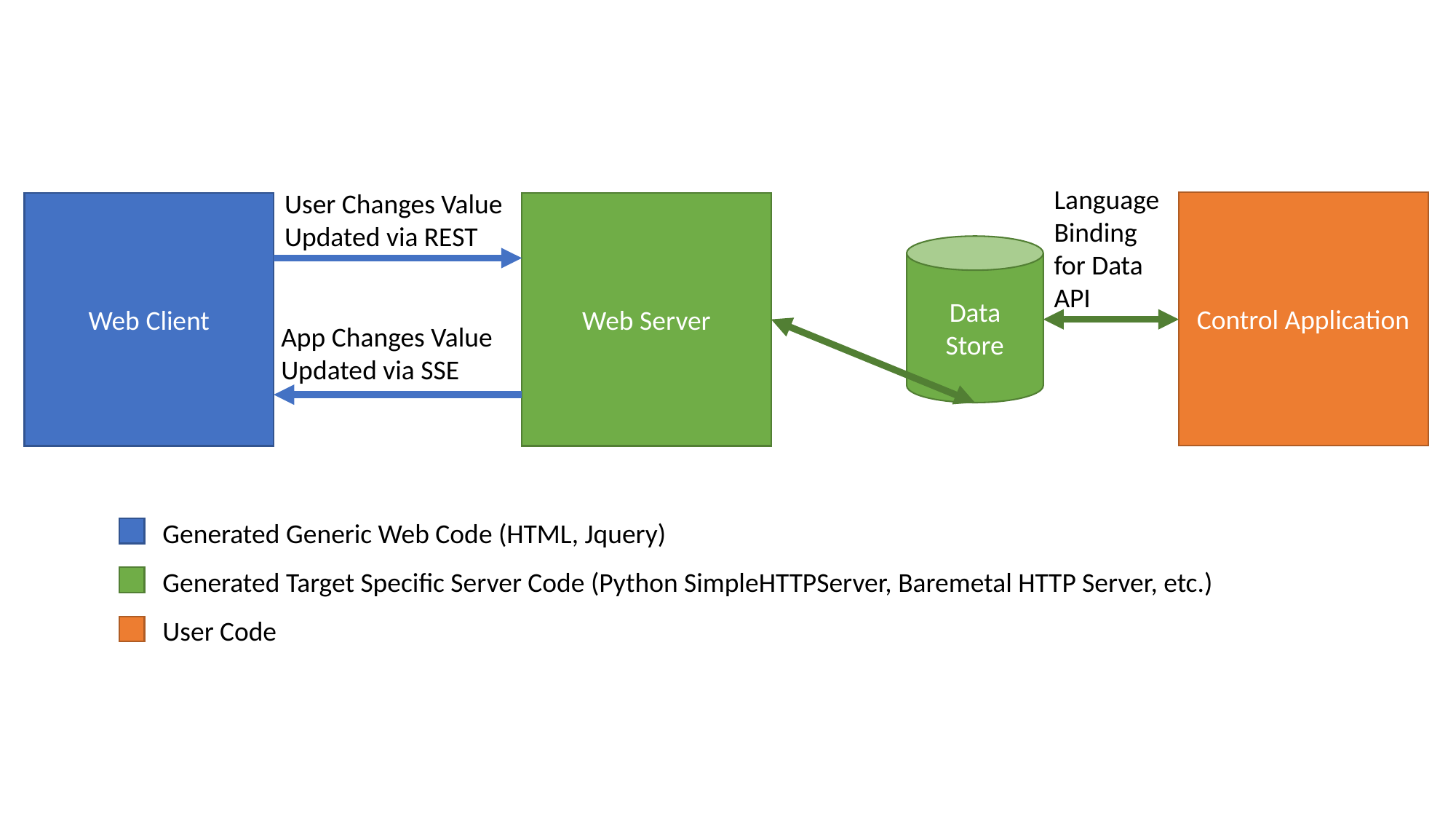

Language Binding for Data API
User Changes Value
Updated via REST
Control Application
Web Client
Web Server
Data Store
App Changes Value
Updated via SSE
Generated Generic Web Code (HTML, Jquery)

Generated Target Specific Server Code (Python SimpleHTTPServer, Baremetal HTTP Server, etc.)

User Code